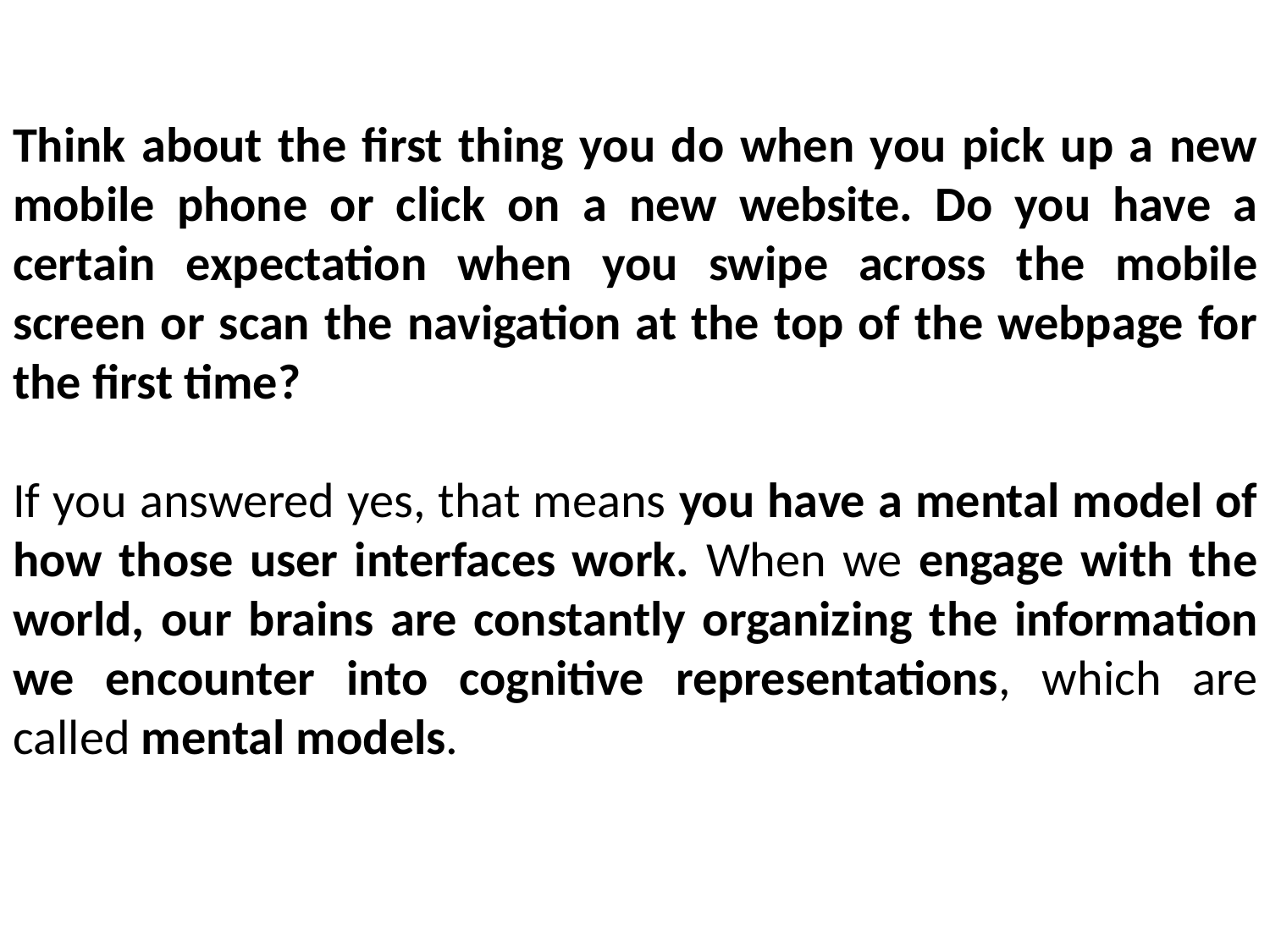

Think about the first thing you do when you pick up a new mobile phone or click on a new website. Do you have a certain expectation when you swipe across the mobile screen or scan the navigation at the top of the webpage for the first time?

If you answered yes, that means you have a mental model of how those user interfaces work. When we engage with the world, our brains are constantly organizing the information we encounter into cognitive representations, which are called mental models.